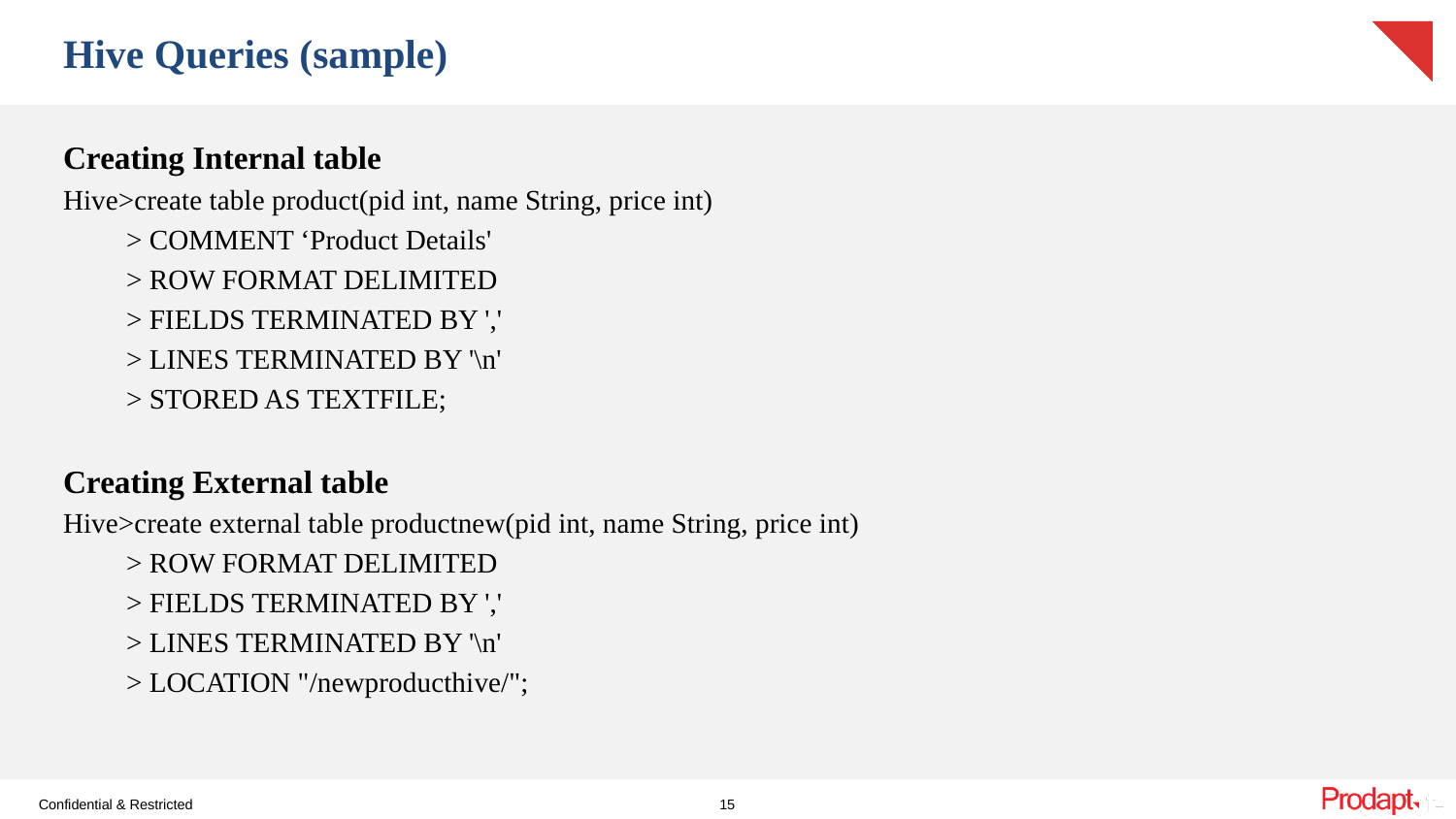

# Hive Queries (sample)
Creating Internal table
Hive>create table product(pid int, name String, price int)
         > COMMENT ‘Product Details'
         > ROW FORMAT DELIMITED
         > FIELDS TERMINATED BY ','
         > LINES TERMINATED BY '\n'
         > STORED AS TEXTFILE;

Creating External table
Hive>create external table productnew(pid int, name String, price int)
         > ROW FORMAT DELIMITED
         > FIELDS TERMINATED BY ','
         > LINES TERMINATED BY '\n'
         > LOCATION "/newproducthive/";

15